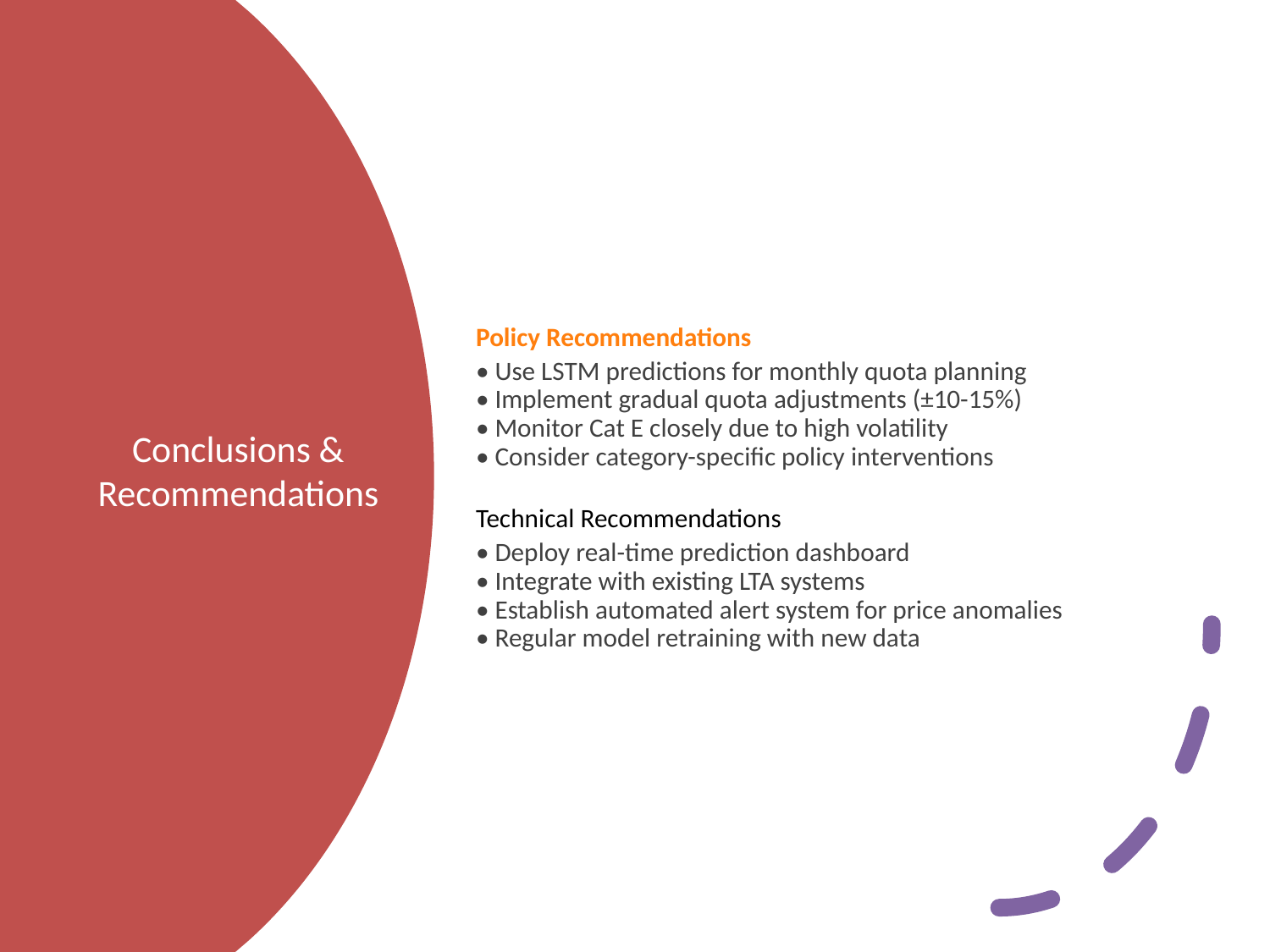

Policy Recommendations
• Use LSTM predictions for monthly quota planning
• Implement gradual quota adjustments (±10-15%)
• Monitor Cat E closely due to high volatility
• Consider category-specific policy interventions
Technical Recommendations
• Deploy real-time prediction dashboard
• Integrate with existing LTA systems
• Establish automated alert system for price anomalies
• Regular model retraining with new data
# Conclusions & Recommendations